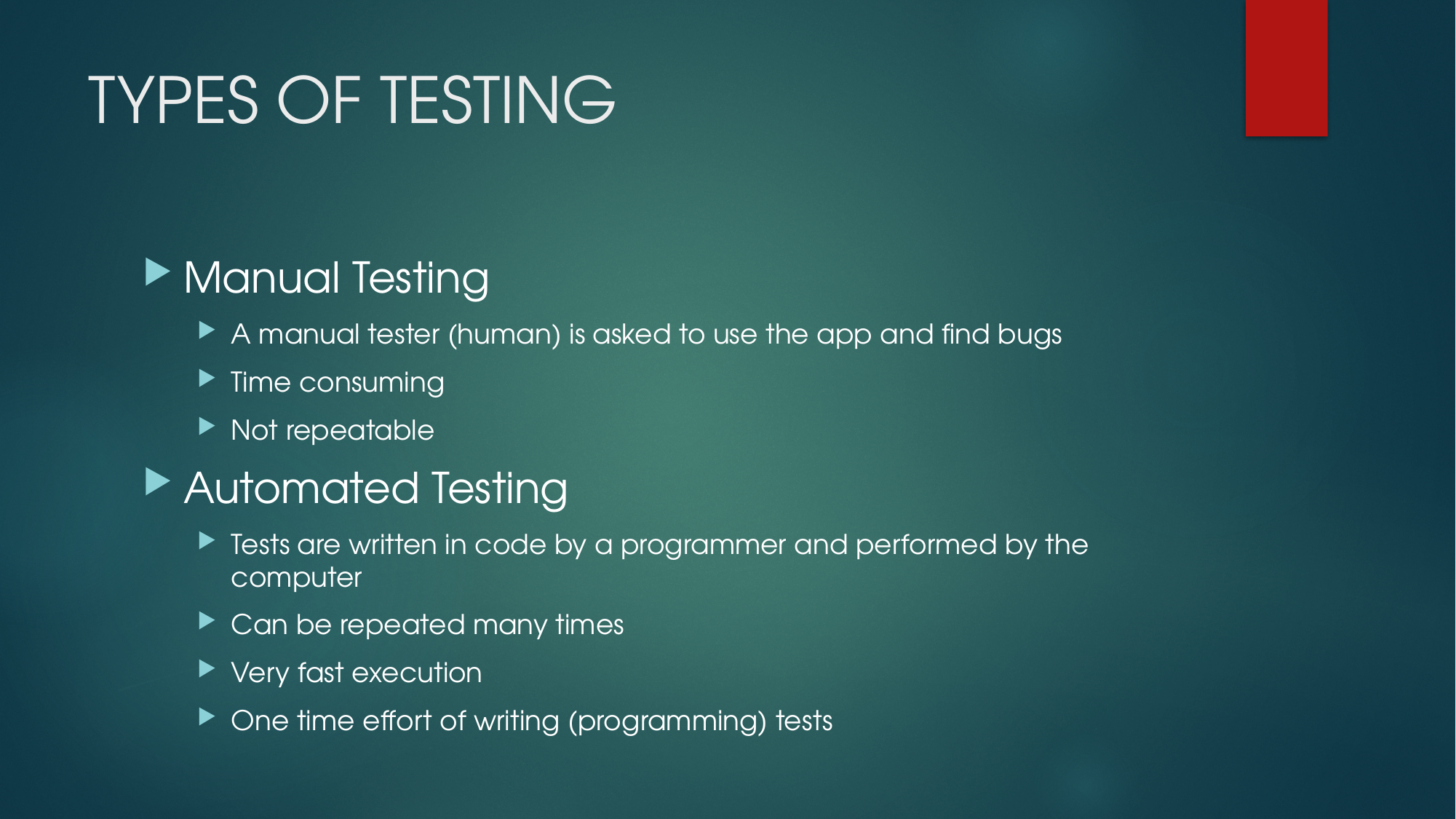

# TYPES OF TESTING
Manual Testing
A manual tester (human) is asked to use the app and find bugs
Time consuming
Not repeatable
Automated Testing
Tests are written in code by a programmer and performed by the computer
Can be repeated many times
Very fast execution
One time effort of writing (programming) tests